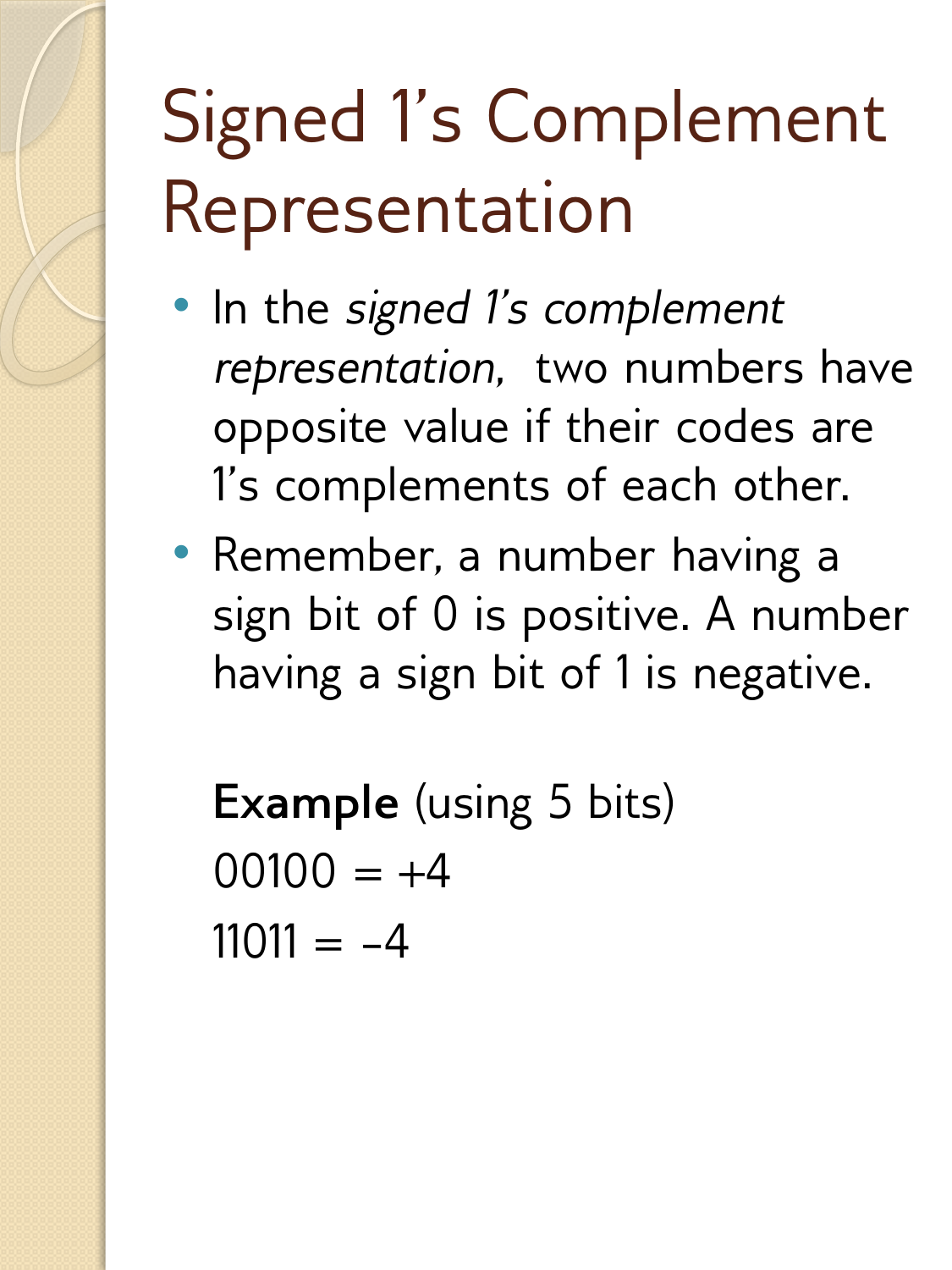

# Signed 1’s Complement Representation
In the signed 1’s complement representation,  two numbers have opposite value if their codes are 1’s complements of each other.
Remember, a number having a sign bit of 0 is positive. A number having a sign bit of 1 is negative.

	Example (using 5 bits)
	00100 = +4
	11011 = –4